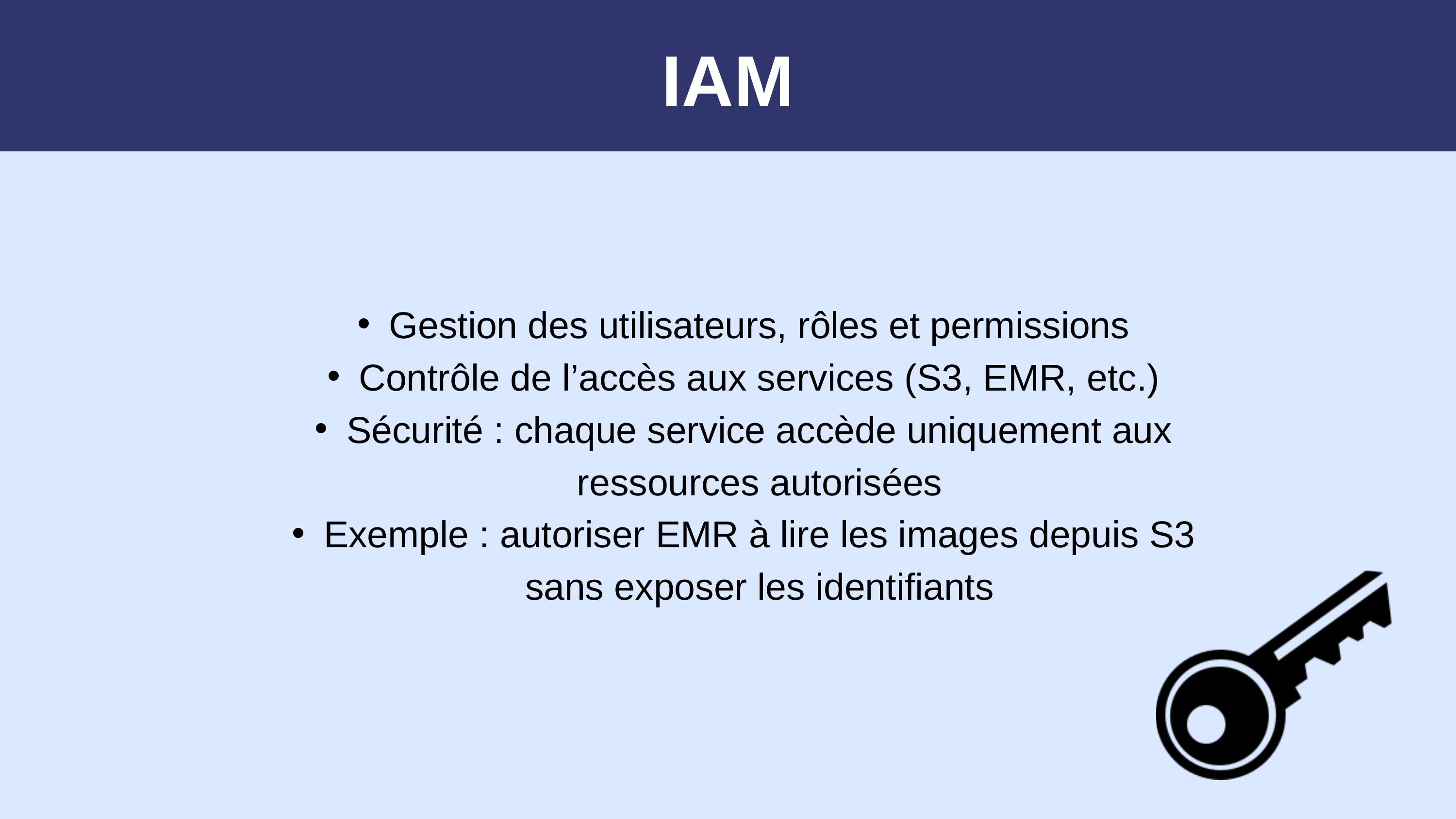

IAM
Gestion des utilisateurs, rôles et permissions
Contrôle de l’accès aux services (S3, EMR, etc.)
Sécurité : chaque service accède uniquement aux ressources autorisées
Exemple : autoriser EMR à lire les images depuis S3 sans exposer les identifiants